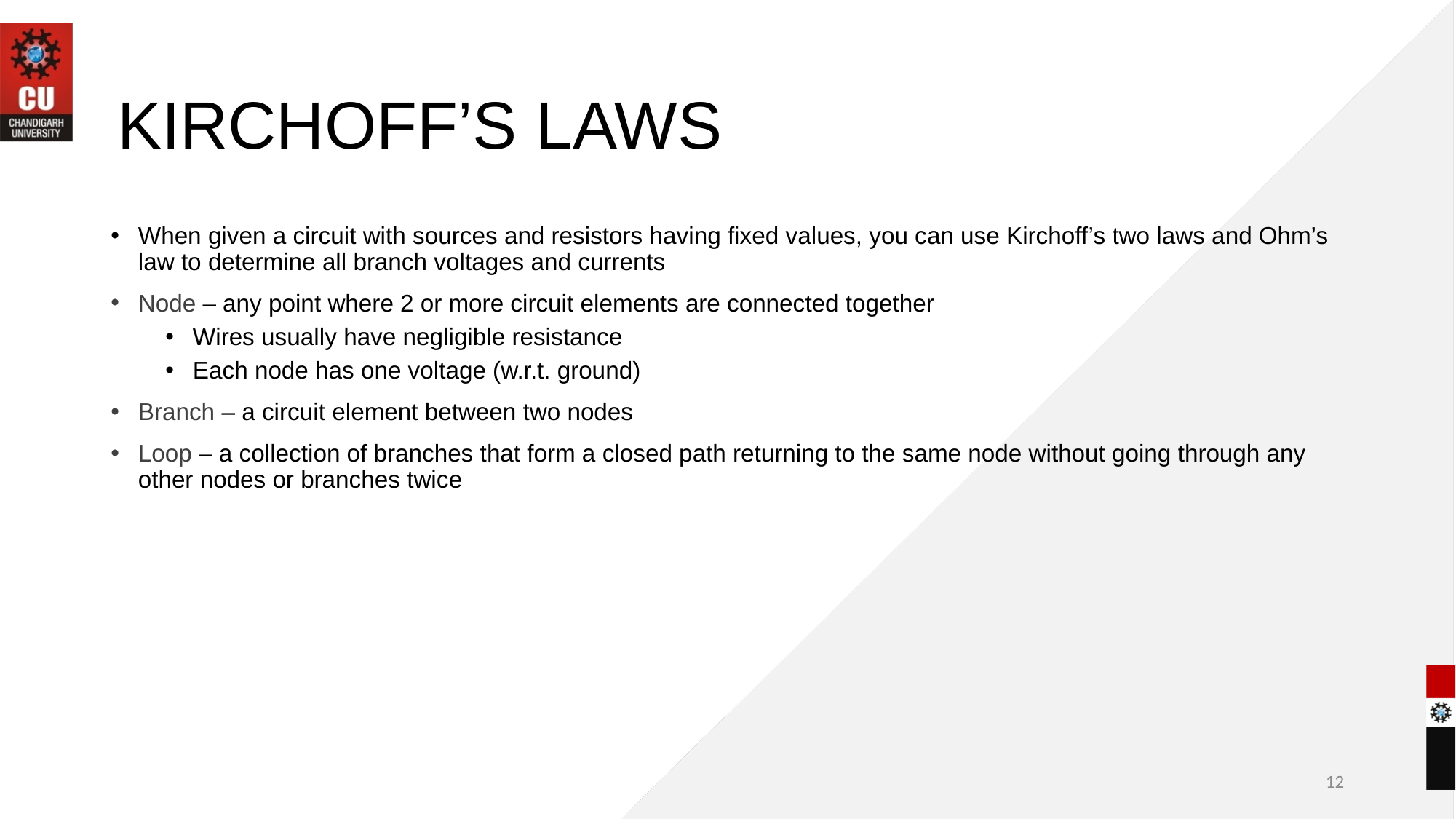

# KIRCHOFF’S LAWS
When given a circuit with sources and resistors having fixed values, you can use Kirchoff’s two laws and Ohm’s law to determine all branch voltages and currents
Node – any point where 2 or more circuit elements are connected together
Wires usually have negligible resistance
Each node has one voltage (w.r.t. ground)
Branch – a circuit element between two nodes
Loop – a collection of branches that form a closed path returning to the same node without going through any other nodes or branches twice

12